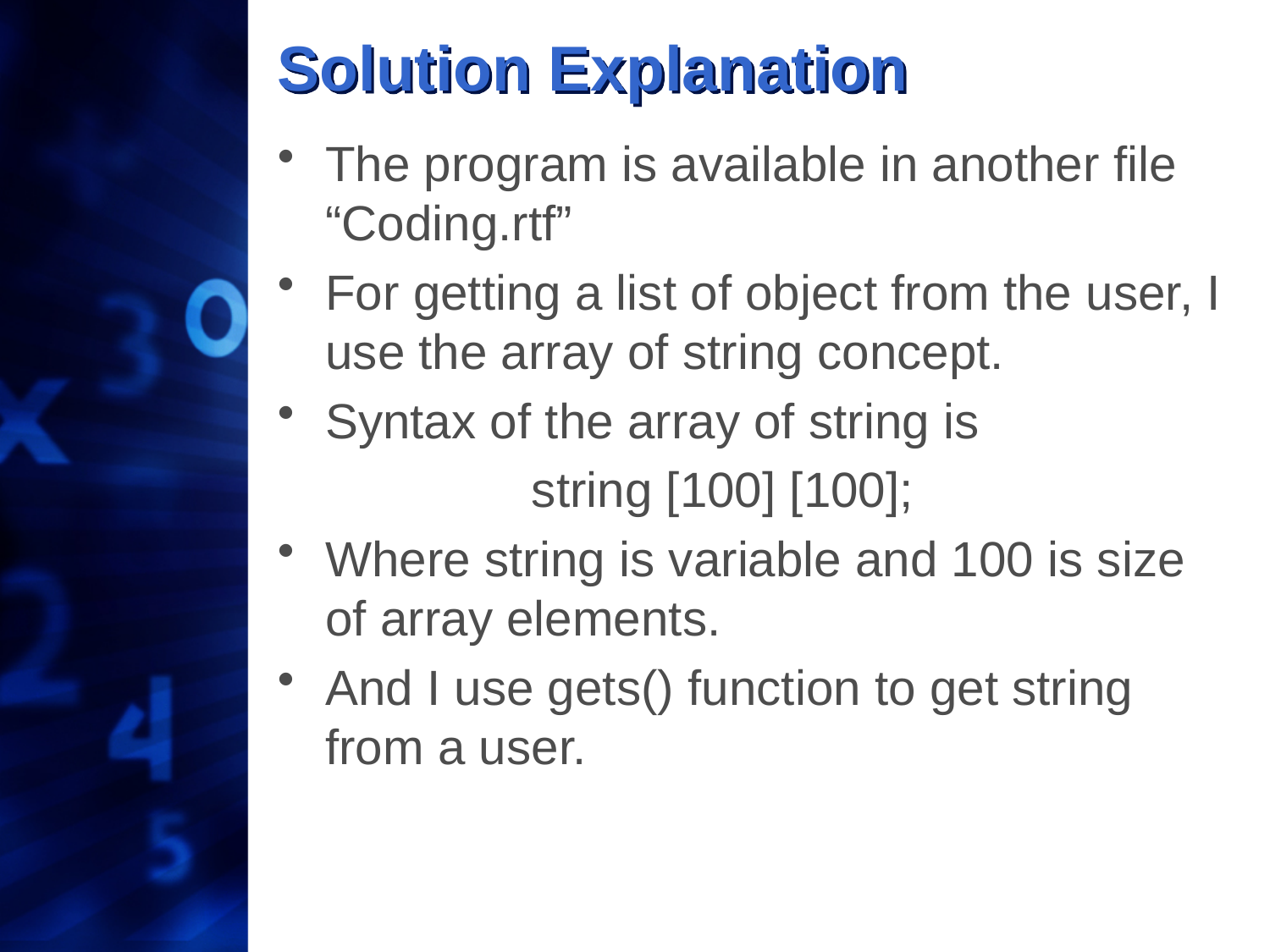

# Solution Explanation
The program is available in another file “Coding.rtf”
For getting a list of object from the user, I use the array of string concept.
Syntax of the array of string is
		string [100] [100];
Where string is variable and 100 is size of array elements.
And I use gets() function to get string from a user.